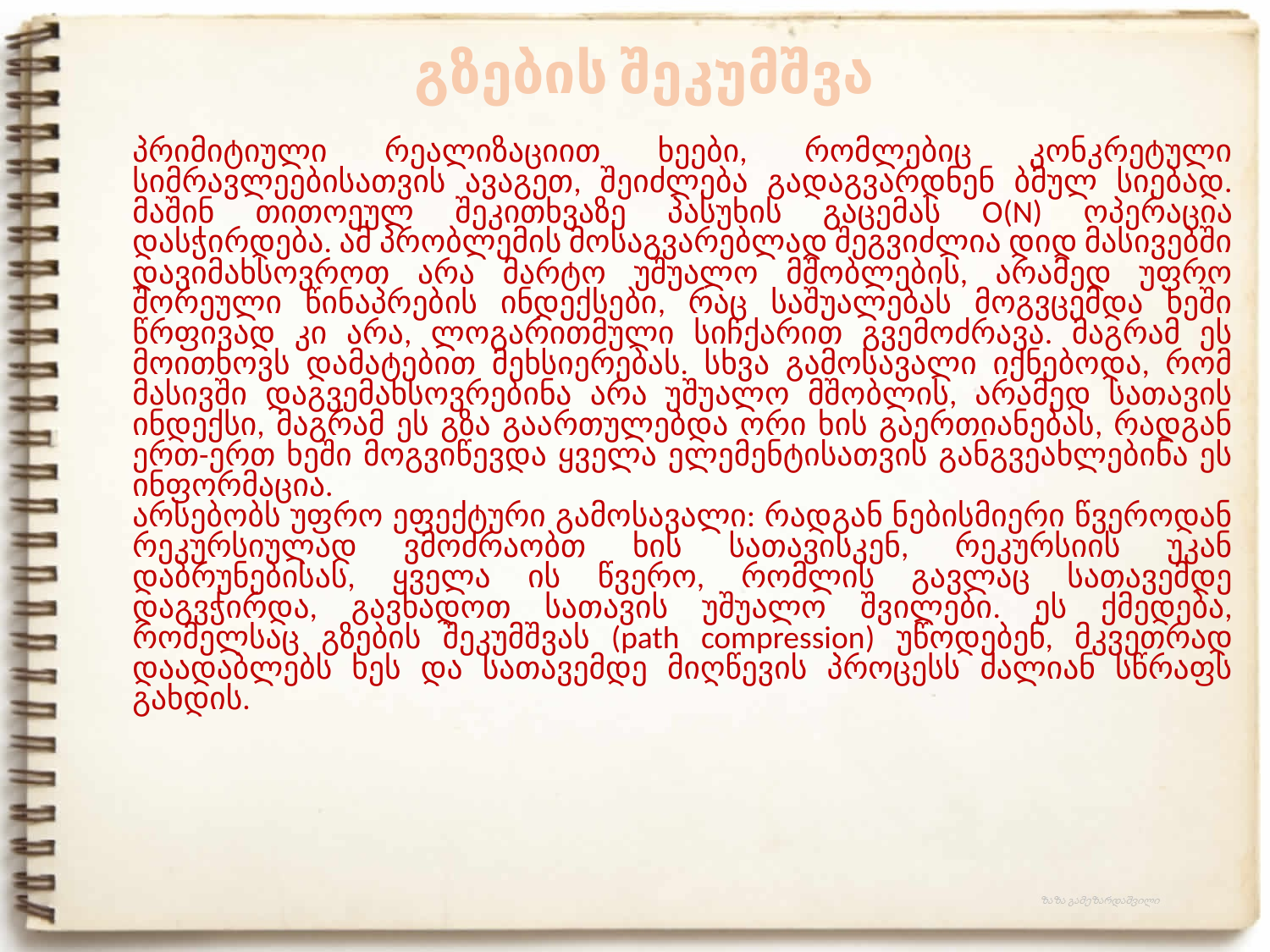

გზების შეკუმშვა
პრიმიტიული რეალიზაციით ხეები, რომლებიც კონკრეტული სიმრავლეებისათვის ავაგეთ, შეიძლება გადაგვარდნენ ბმულ სიებად. მაშინ თითოეულ შეკითხვაზე პასუხის გაცემას O(N) ოპერაცია დასჭირდება. ამ პრობლემის მოსაგვარებლად შეგვიძლია დიდ მასივებში დავიმახსოვროთ არა მარტო უშუალო მშობლების, არამედ უფრო შორეული წინაპრების ინდექსები, რაც საშუალებას მოგვცემდა ხეში წრფივად კი არა, ლოგარითმული სიჩქარით გვემოძრავა. მაგრამ ეს მოითხოვს დამატებით მეხსიერებას. სხვა გამოსავალი იქნებოდა, რომ მასივში დაგვემახსოვრებინა არა უშუალო მშობლის, არამედ სათავის ინდექსი, მაგრამ ეს გზა გაართულებდა ორი ხის გაერთიანებას, რადგან ერთ-ერთ ხეში მოგვიწევდა ყველა ელემენტისათვის განგვეახლებინა ეს ინფორმაცია.
არსებობს უფრო ეფექტური გამოსავალი: რადგან ნებისმიერი წვეროდან რეკურსიულად ვმოძრაობთ ხის სათავისკენ, რეკურსიის უკან დაბრუნებისას, ყველა ის წვერო, რომლის გავლაც სათავემდე დაგვჭირდა, გავხადოთ სათავის უშუალო შვილები. ეს ქმედება, რომელსაც გზების შეკუმშვას (path compression) უწოდებენ, მკვეთრად დაადაბლებს ხეს და სათავემდე მიღწევის პროცესს ძალიან სწრაფს გახდის.